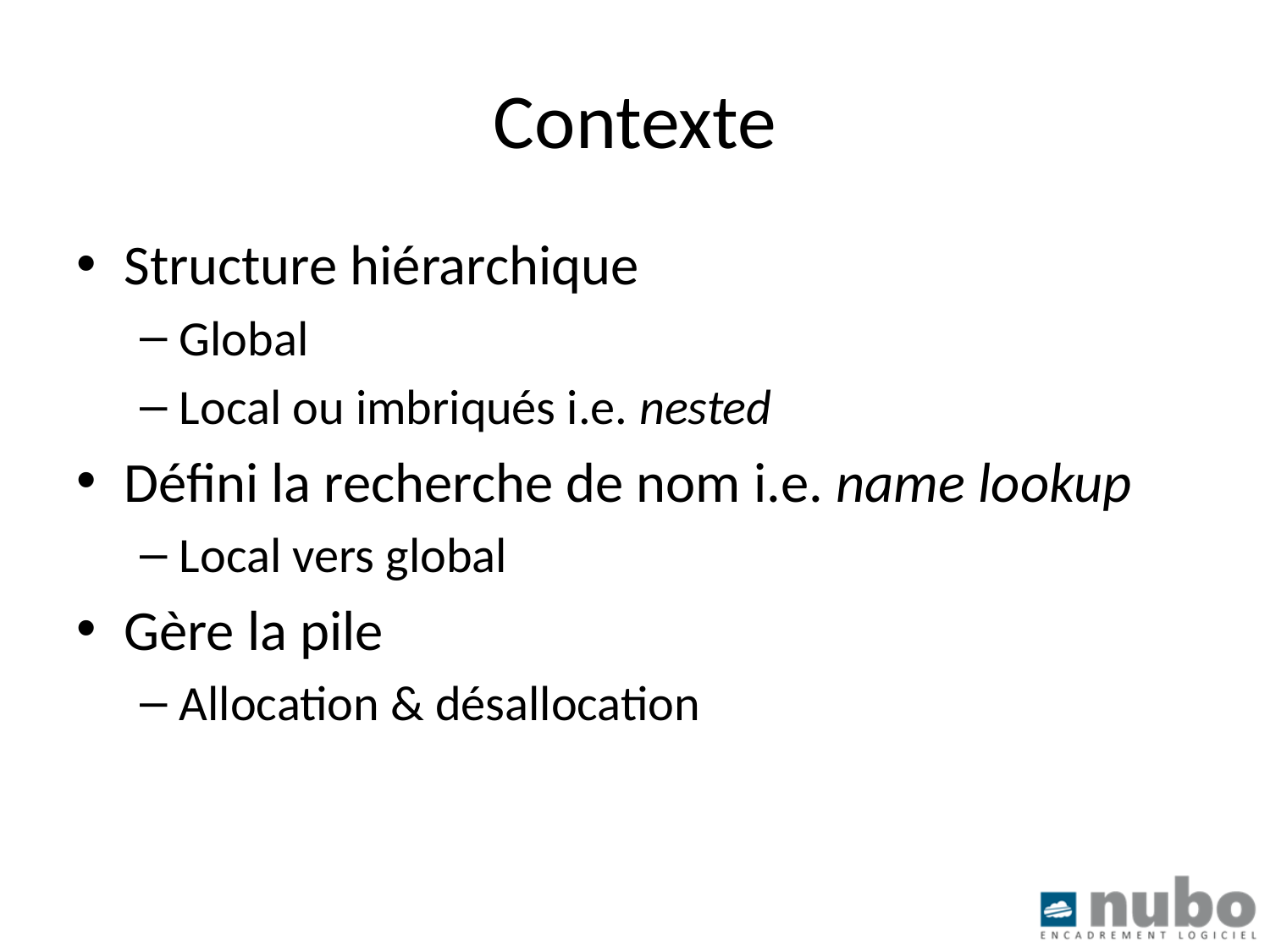

# Contexte
Structure hiérarchique
Global
Local ou imbriqués i.e. nested
Défini la recherche de nom i.e. name lookup
Local vers global
Gère la pile
Allocation & désallocation